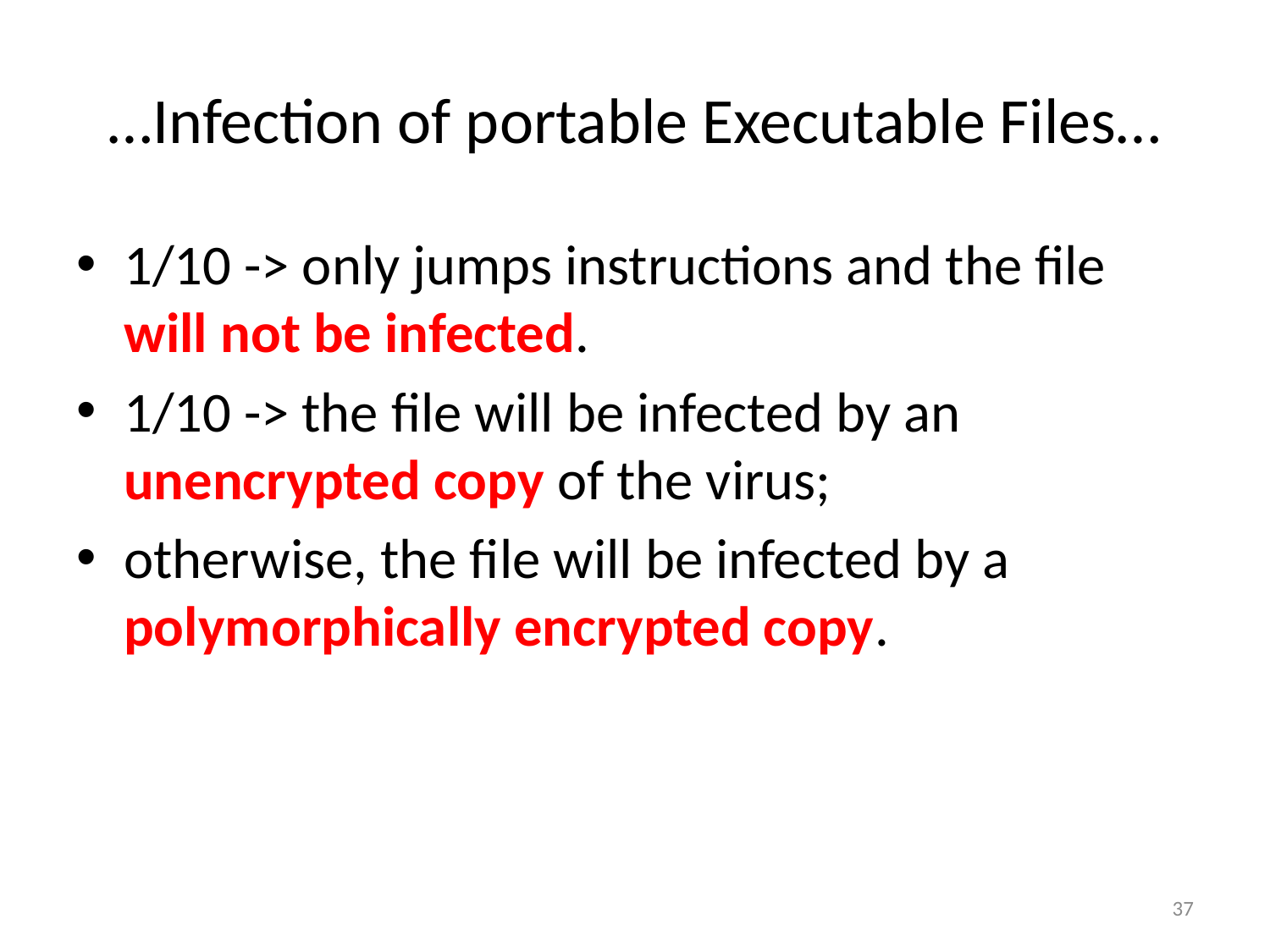

# …Infection of portable Executable Files…
1/10 -> only jumps instructions and the file will not be infected.
1/10 -> the file will be infected by an unencrypted copy of the virus;
otherwise, the file will be infected by a polymorphically encrypted copy.
37